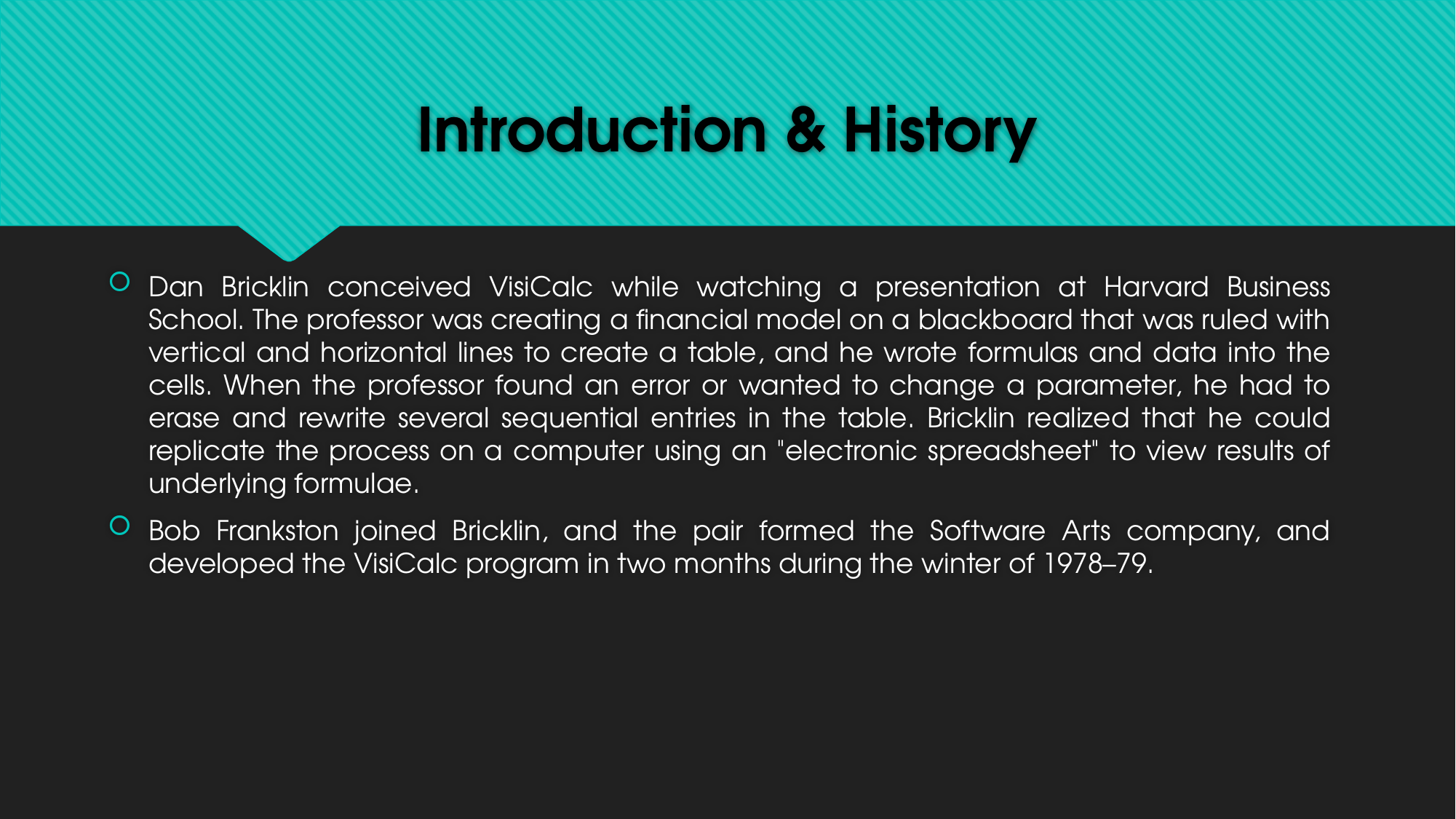

# Introduction & History
Dan Bricklin conceived VisiCalc while watching a presentation at Harvard Business School. The professor was creating a financial model on a blackboard that was ruled with vertical and horizontal lines to create a table, and he wrote formulas and data into the cells. When the professor found an error or wanted to change a parameter, he had to erase and rewrite several sequential entries in the table. Bricklin realized that he could replicate the process on a computer using an "electronic spreadsheet" to view results of underlying formulae.
Bob Frankston joined Bricklin, and the pair formed the Software Arts company, and developed the VisiCalc program in two months during the winter of 1978–79.